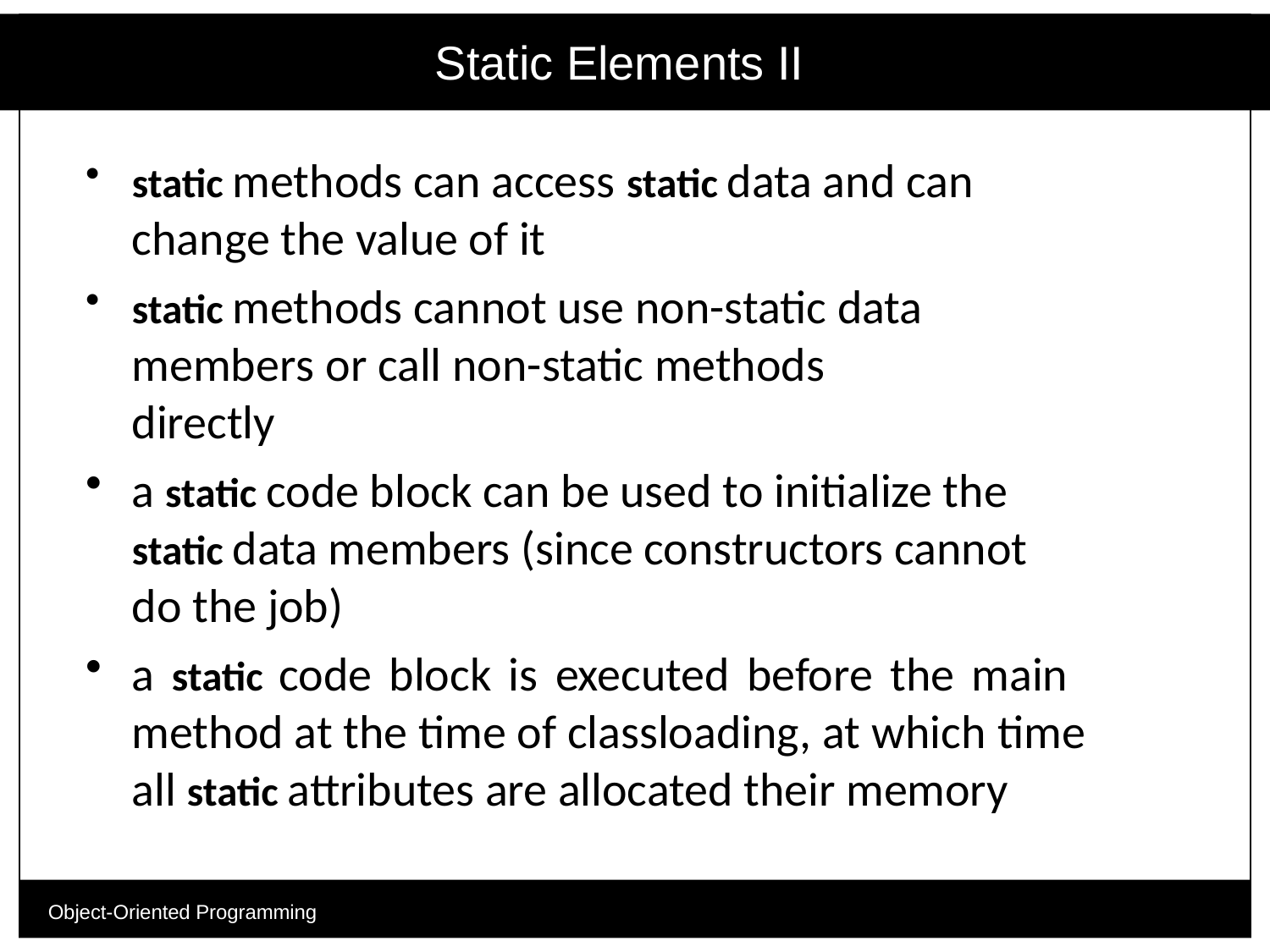

# Static Elements II
static methods can access static data and can  change the value of it
static methods cannot use non-static data  members or call non-static methods directly
a static code block can be used to initialize the  static data members (since constructors cannot  do the job)
a static code block is executed before the main  method at the time of classloading, at which time all static attributes are allocated their memory

Object-Oriented Programming